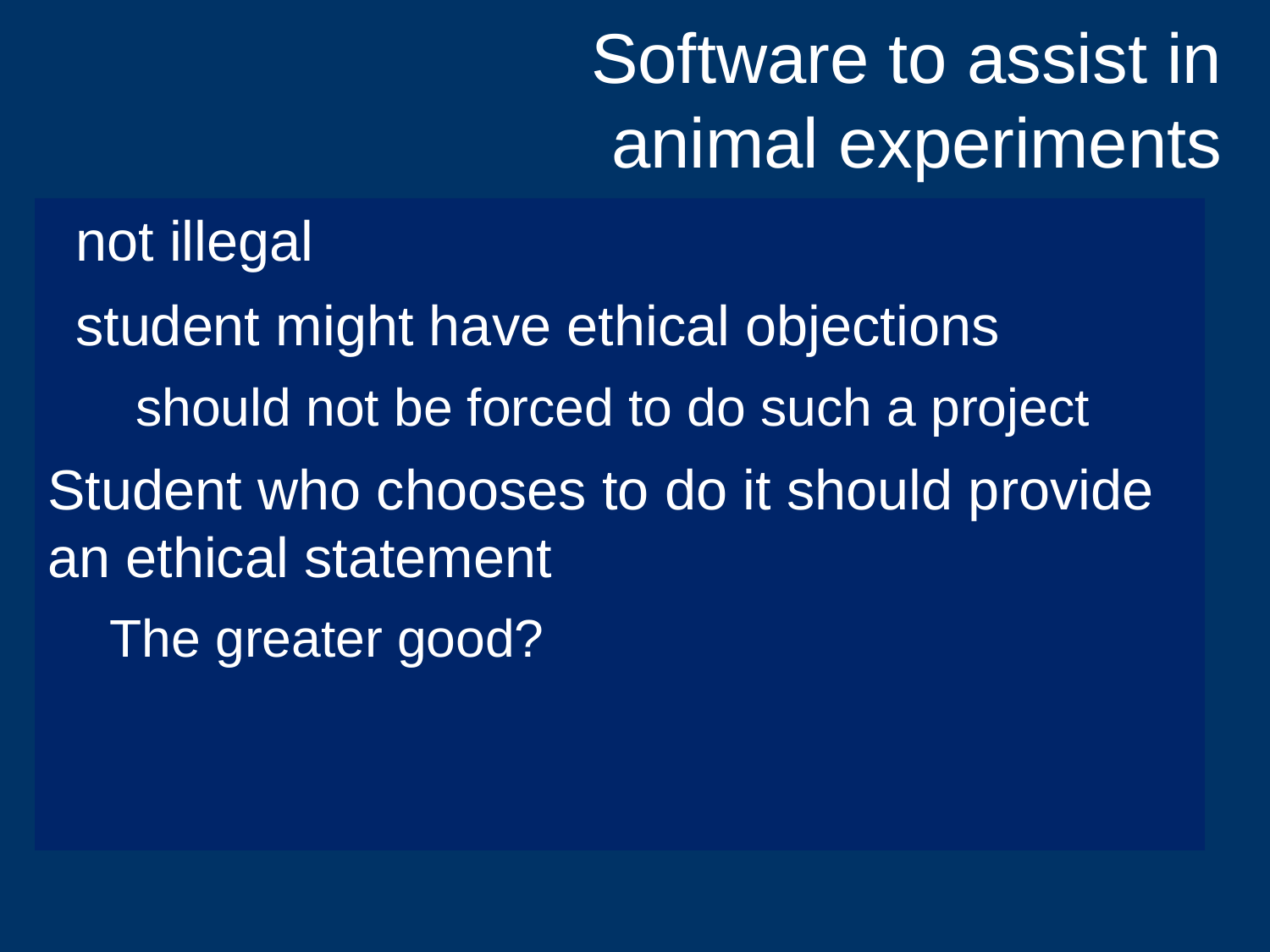

# Software to assist in animal experiments
 not illegal
 student might have ethical objections
 should not be forced to do such a project
Student who chooses to do it should provide an ethical statement
The greater good?